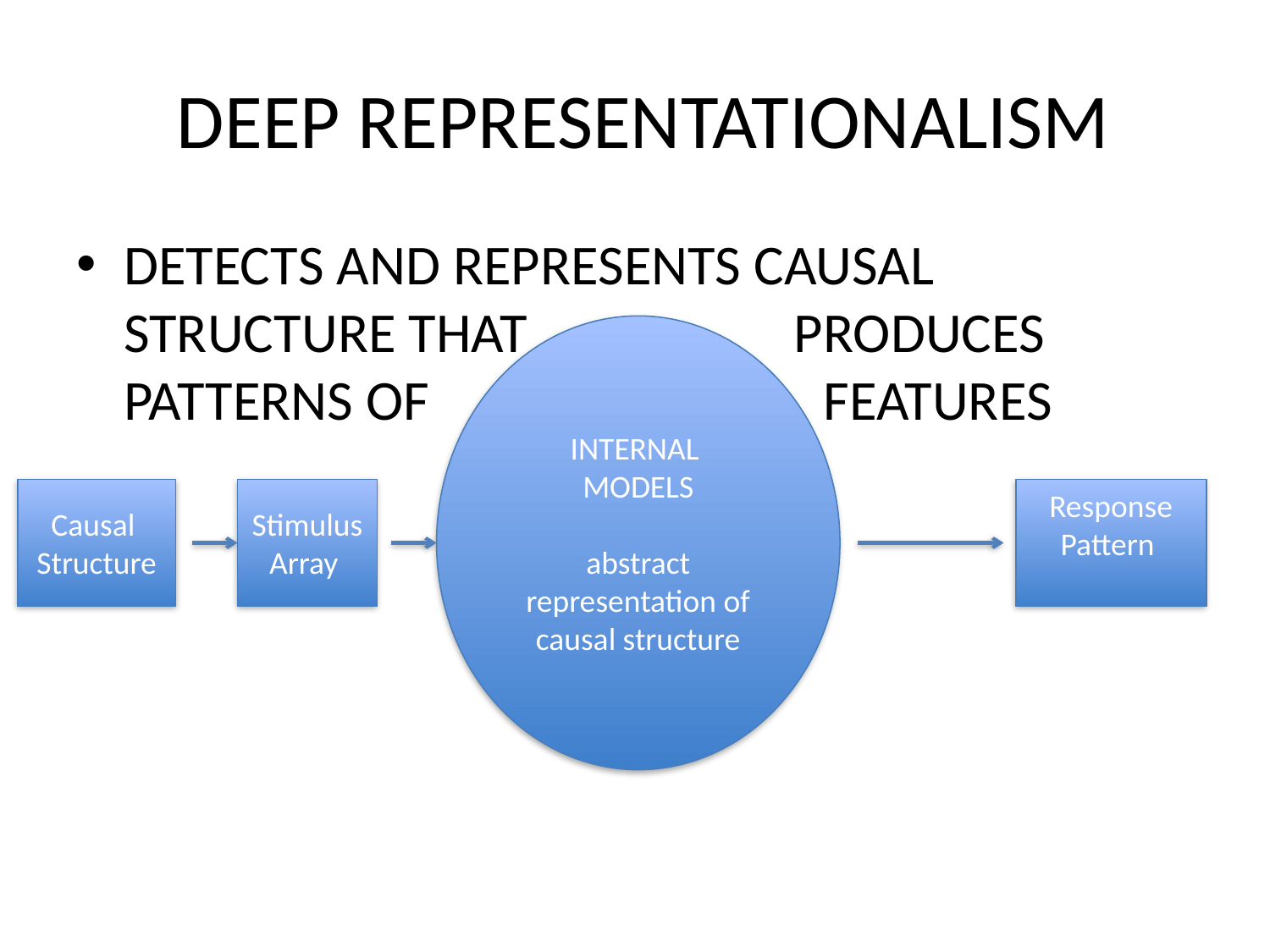

# DEEP REPRESENTATIONALISM
DETECTS AND REPRESENTS CAUSAL STRUCTURE THAT                     PRODUCES  PATTERNS OF                               FEATURES
INTERNAL
MODELS
abstract representation of causal structure
Causal
Structure
Stimulus
Array
Response
Pattern